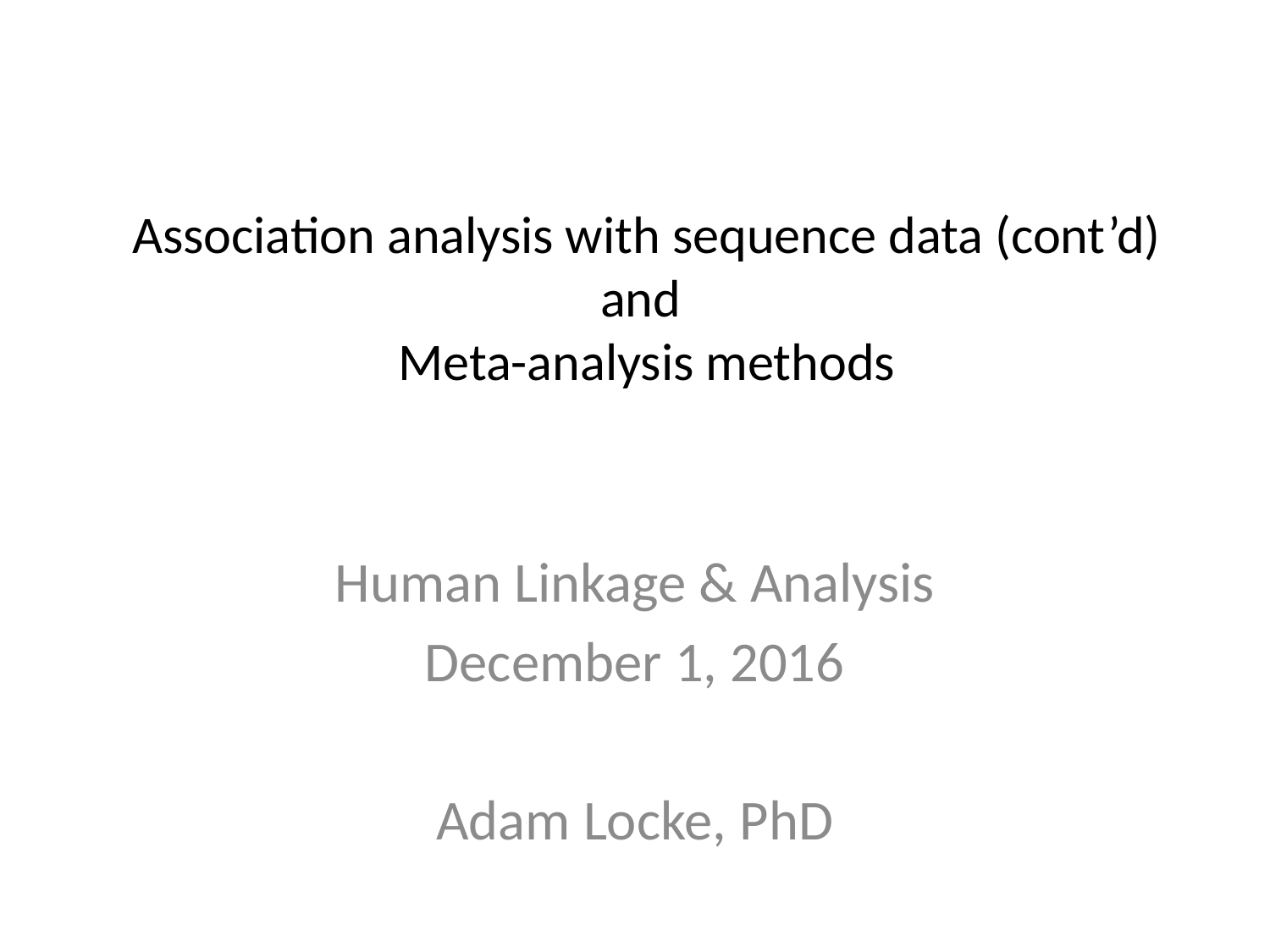

# Association analysis with sequence data (cont’d) and Meta-analysis methods
Human Linkage & Analysis
December 1, 2016

Adam Locke, PhD